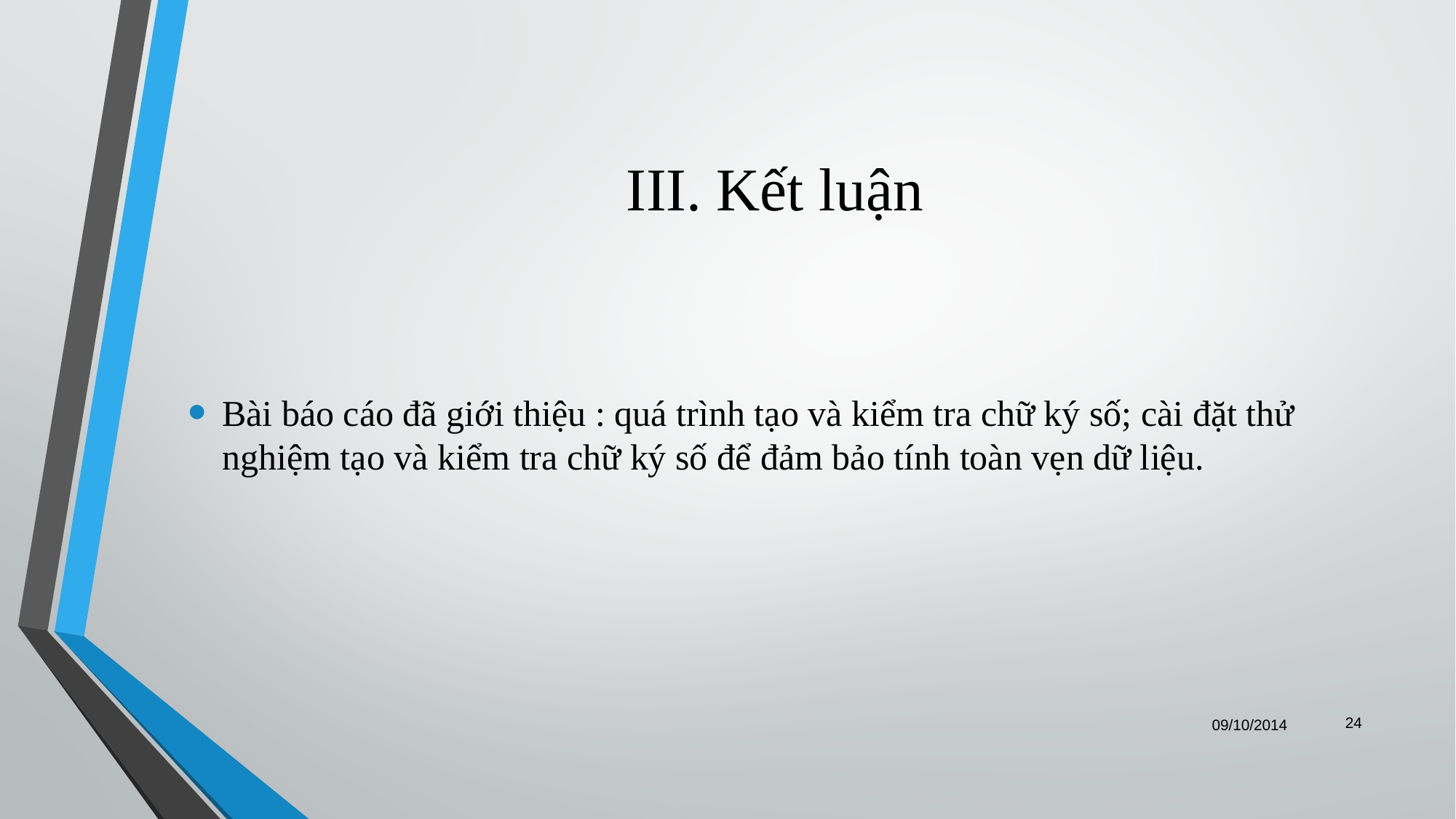

# III. Kết luận
Bài báo cáo đã giới thiệu : quá trình tạo và kiểm tra chữ ký số; cài đặt thử nghiệm tạo và kiểm tra chữ ký số để đảm bảo tính toàn vẹn dữ liệu.
24
09/10/2014